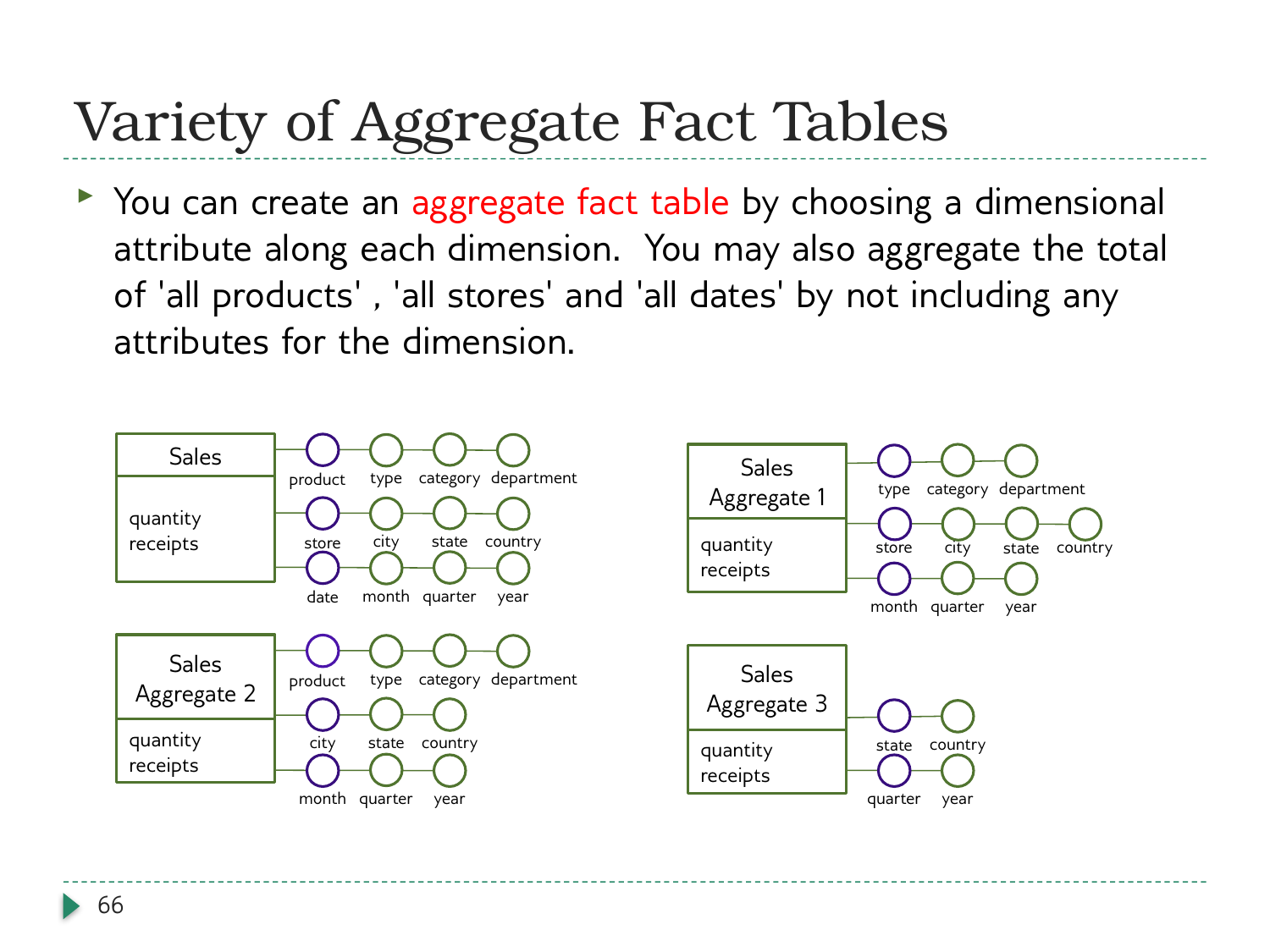

# Variety of Aggregate Fact Tables
You can create an aggregate fact table by choosing a dimensional attribute along each dimension.  You may also aggregate the total of 'all products' , 'all stores' and 'all dates' by not including any attributes for the dimension.

Sales

Sales Aggregate 1

type
category
department
product
type
category
department
quantity
receipts

quantity
receipts
city
state
country
store
store
city
country
state

month
quarter
year
date
month
quarter
year
Sales Aggregate 2

Sales Aggregate 3
type
category
department
product

quantity
receipts
city
state
country
country
state
quantity
receipts

month
quarter
year
quarter
year
66